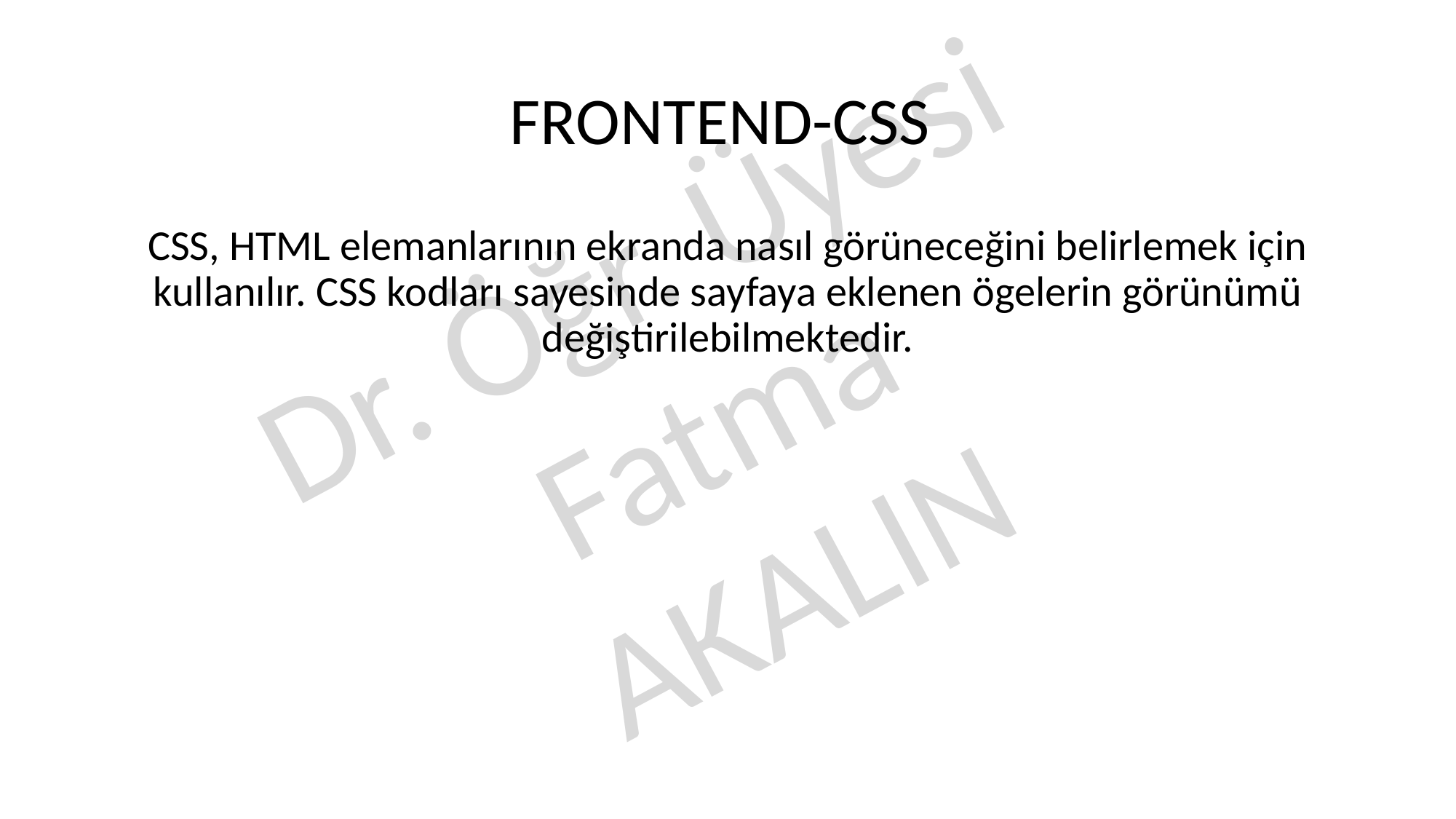

# FRONTEND-CSS
CSS, HTML elemanlarının ekranda nasıl görüneceğini belirlemek için kullanılır. CSS kodları sayesinde sayfaya eklenen ögelerin görünümü değiştirilebilmektedir.